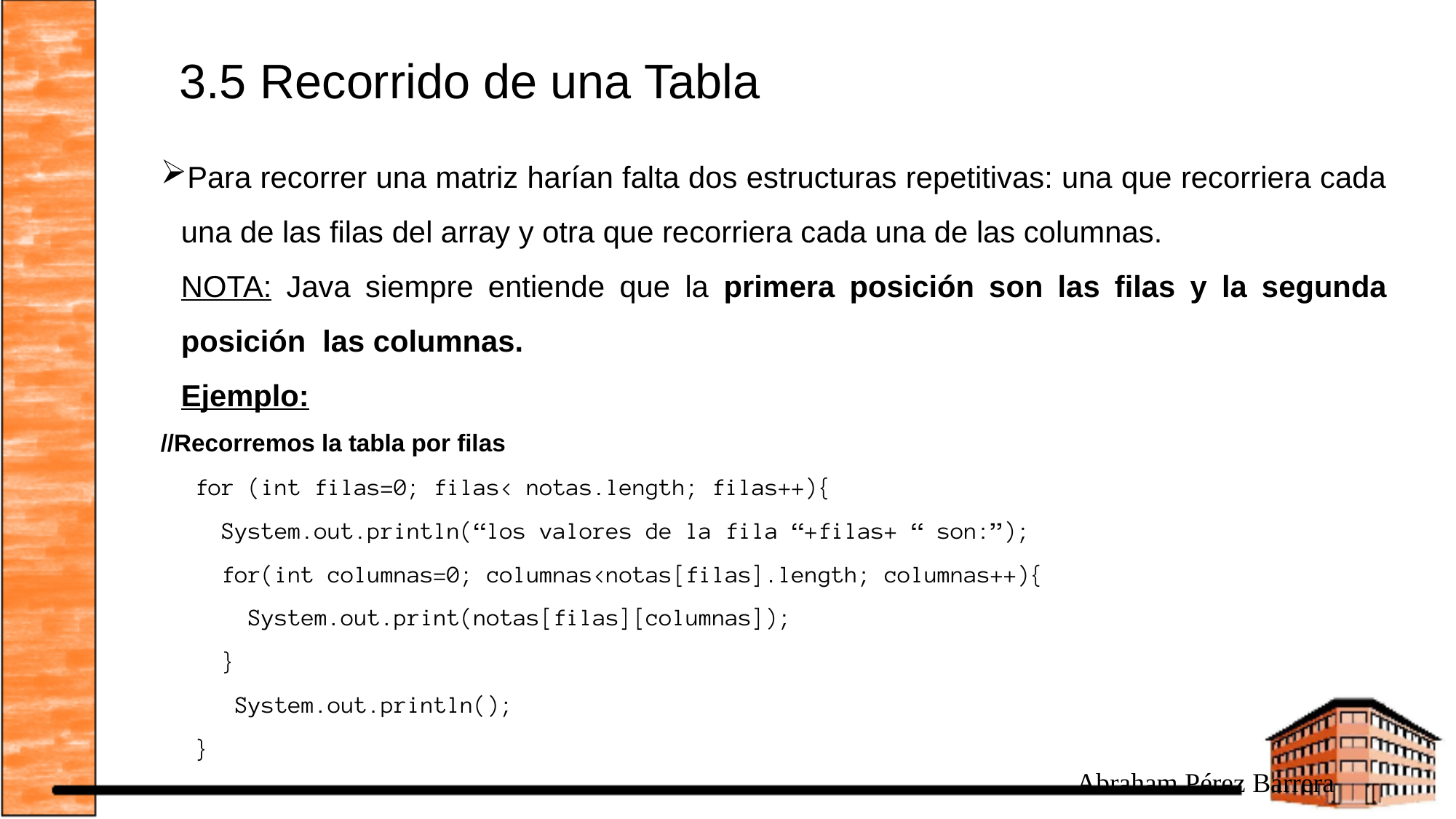

# 3.5 Recorrido de una Tabla
Para recorrer una matriz harían falta dos estructuras repetitivas: una que recorriera cada una de las filas del array y otra que recorriera cada una de las columnas.
	NOTA: Java siempre entiende que la primera posición son las filas y la segunda posición  las columnas.
	Ejemplo:
//Recorremos la tabla por filas
for (int filas=0; filas< notas.length; filas++){
  System.out.println(“los valores de la fila “+filas+ “ son:”);
  for(int columnas=0; columnas<notas[filas].length; columnas++){
    System.out.print(notas[filas][columnas]);
  }
   System.out.println();
}